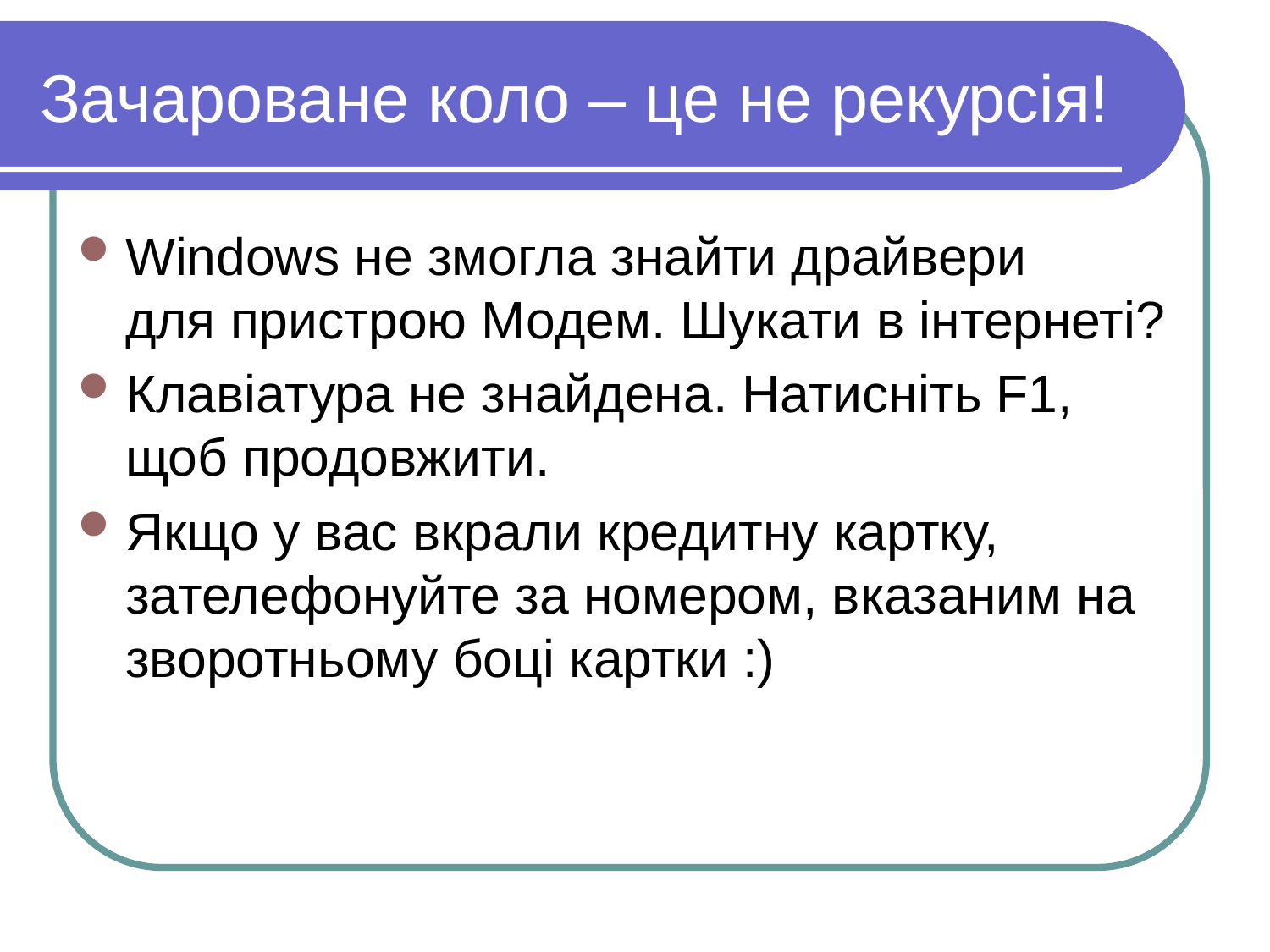

# Зачароване коло – це не рекурсія!
Windows не змогла знайти драйвери      для пристрою Модем. Шукати в інтернеті?
Клавіатура не знайдена. Натисніть F1,  щоб продовжити.
Якщо у вас вкрали кредитну картку, зателефонуйте за номером, вказаним на зворотньому боці картки :)